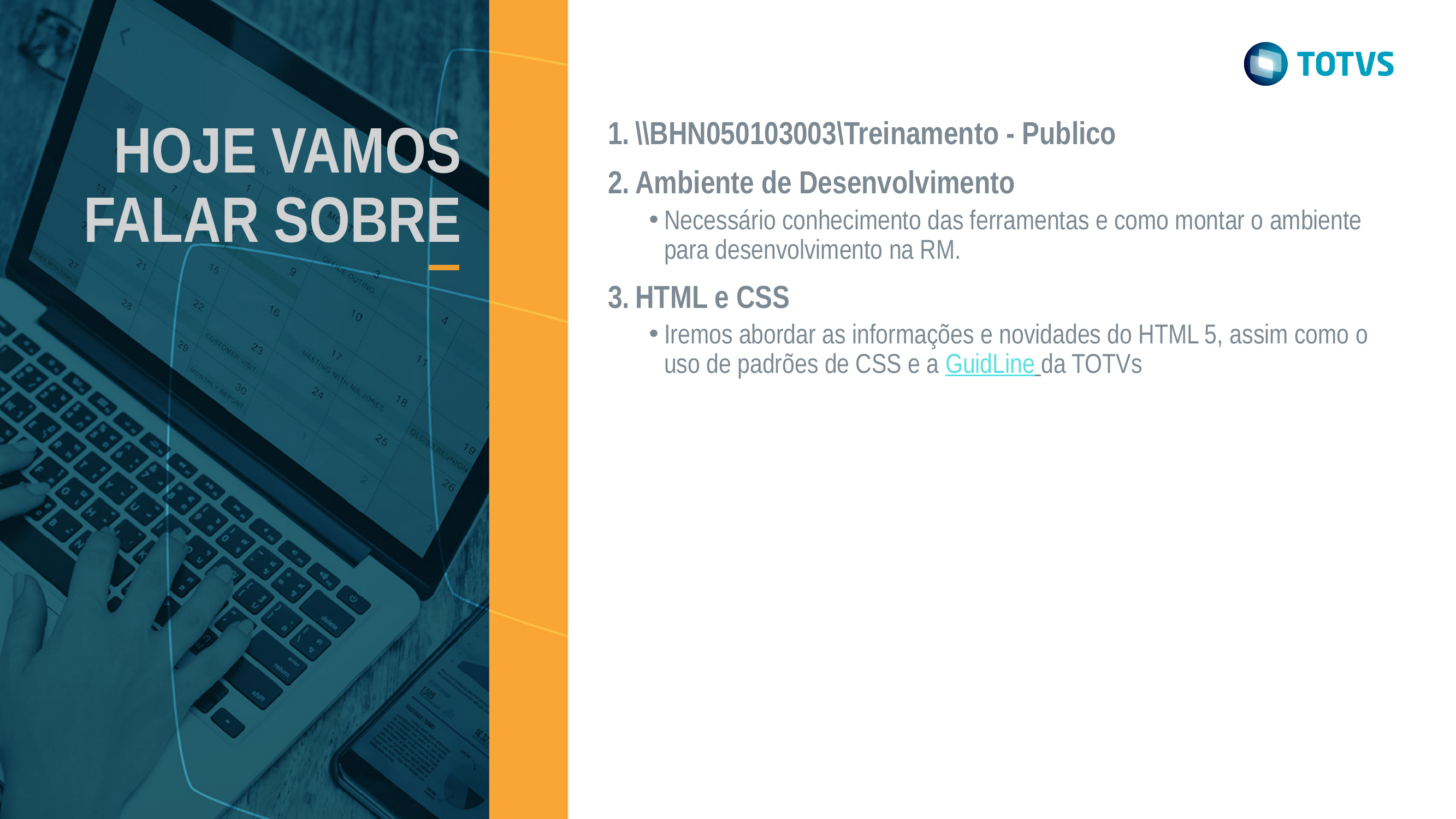

\\BHN050103003\Treinamento - Publico
Ambiente de Desenvolvimento
Necessário conhecimento das ferramentas e como montar o ambiente para desenvolvimento na RM.
HTML e CSS
Iremos abordar as informações e novidades do HTML 5, assim como o uso de padrões de CSS e a GuidLine da TOTVs

HOJE VAMOS FALAR SOBRE